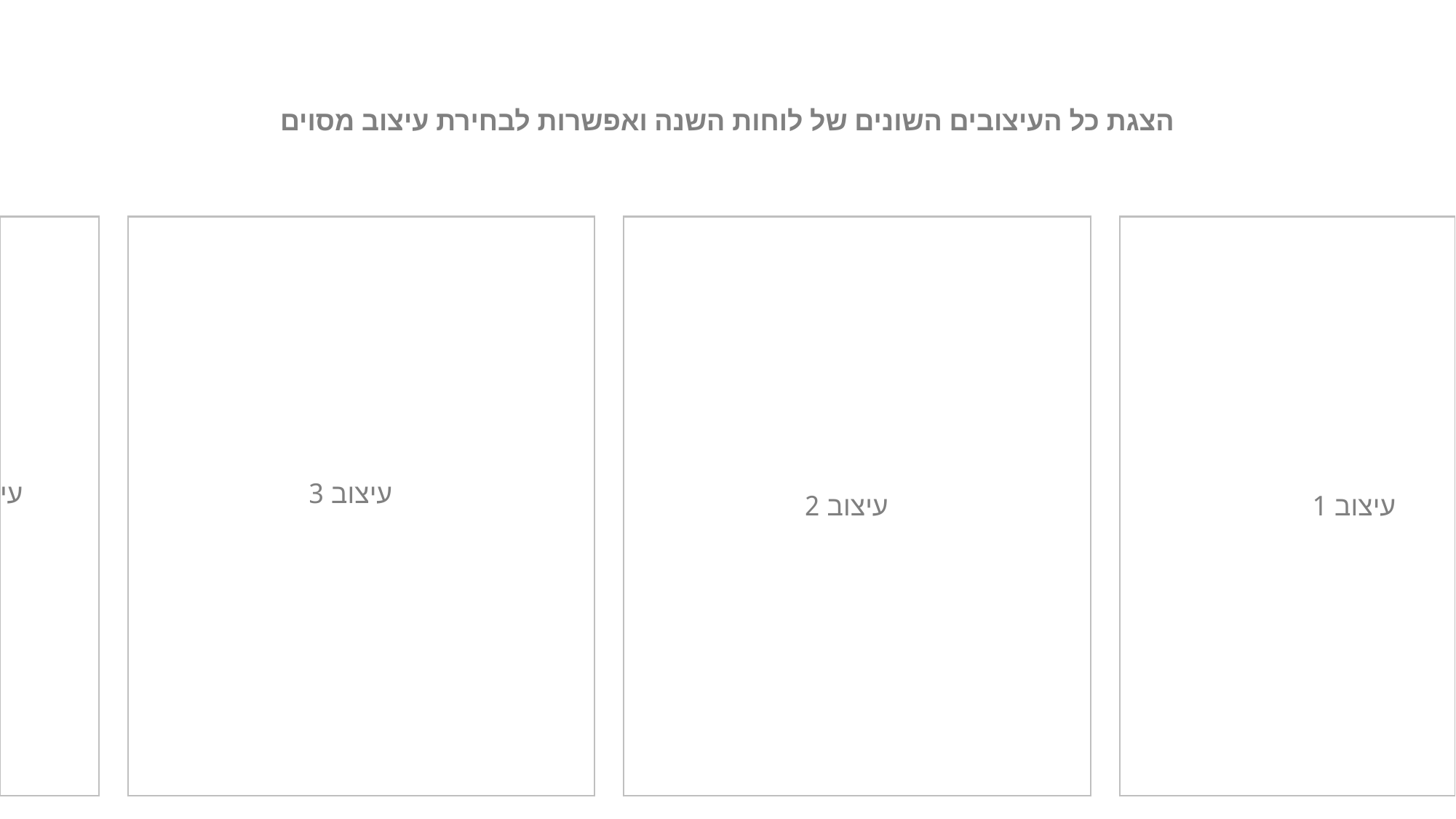

הצגת כל העיצובים השונים של לוחות השנה ואפשרות לבחירת עיצוב מסוים

עי
עיצוב 3
עיצוב 2
עיצוב 1